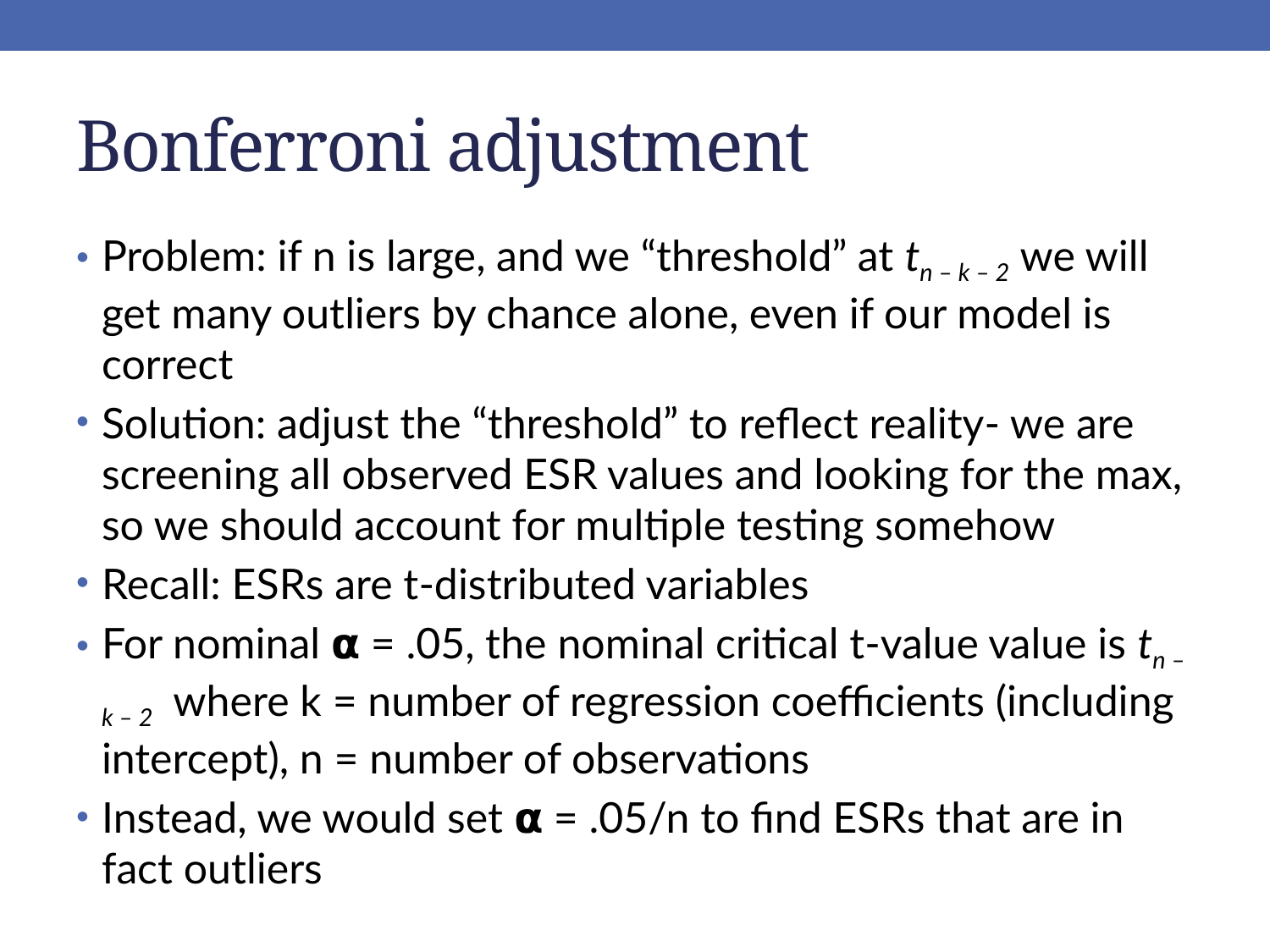

# Bonferroni adjustment
Problem: if n is large, and we “threshold” at tn – k – 2 we will get many outliers by chance alone, even if our model is correct
Solution: adjust the “threshold” to reflect reality- we are screening all observed ESR values and looking for the max, so we should account for multiple testing somehow
Recall: ESRs are t-distributed variables
For nominal 𝝰 = .05, the nominal critical t-value value is tn – k – 2  where k = number of regression coefficients (including intercept), n = number of observations
Instead, we would set 𝝰 = .05/n to find ESRs that are in fact outliers